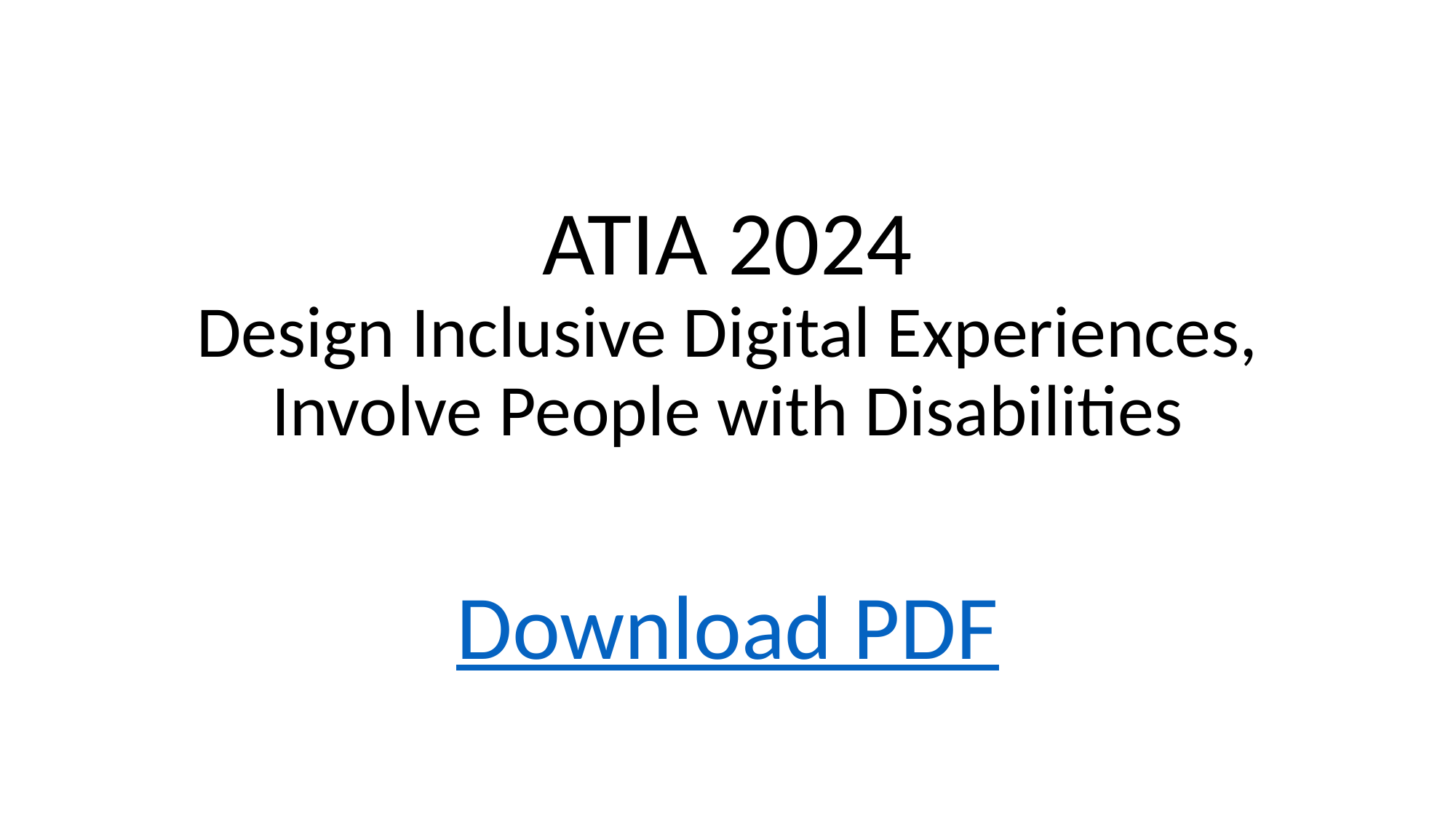

# ATIA 2024 Design Inclusive Digital Experiences, Involve People with Disabilities​
Download PDF